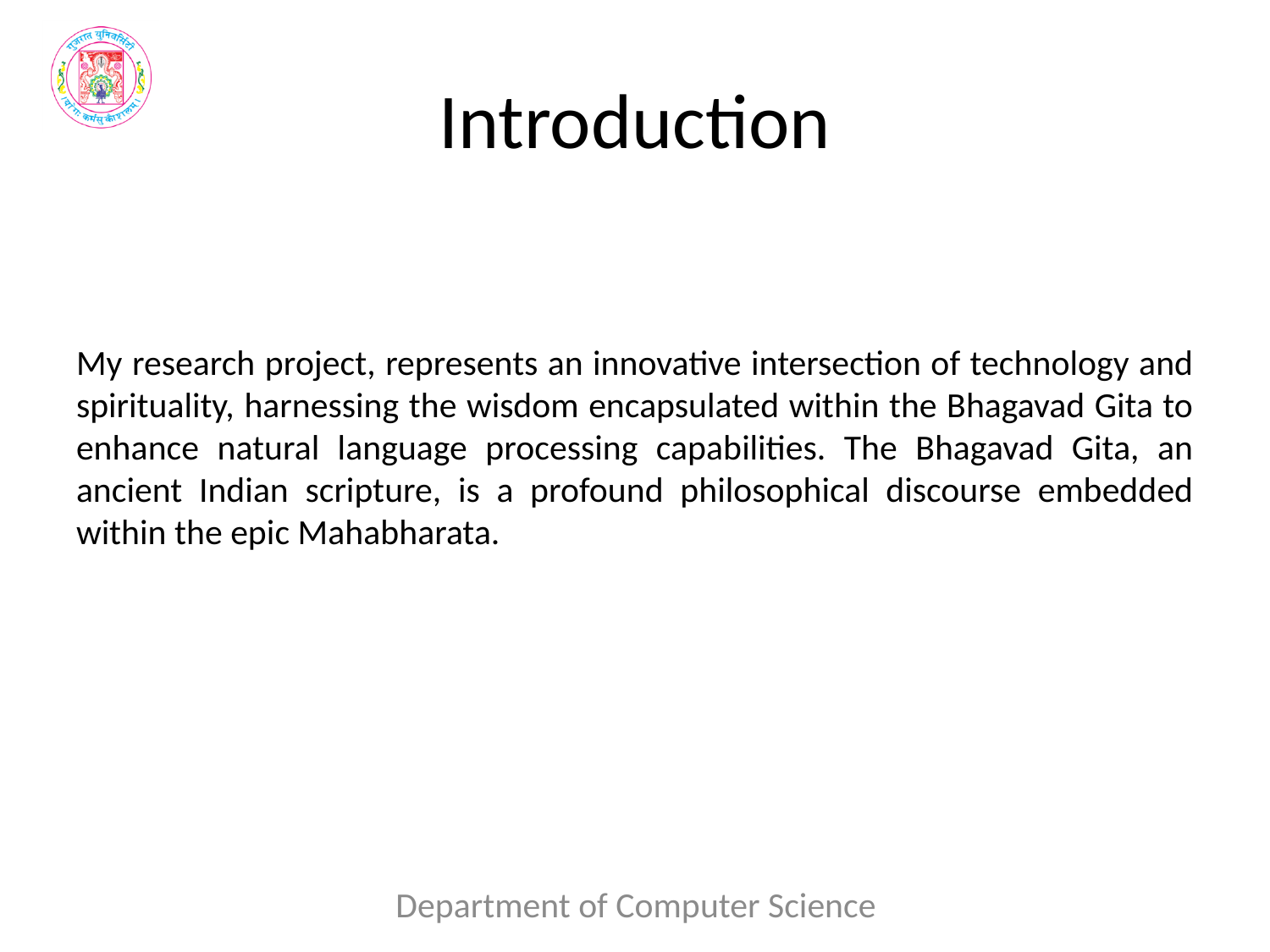

# Introduction
My research project, represents an innovative intersection of technology and spirituality, harnessing the wisdom encapsulated within the Bhagavad Gita to enhance natural language processing capabilities. The Bhagavad Gita, an ancient Indian scripture, is a profound philosophical discourse embedded within the epic Mahabharata.
Department of Computer Science
2